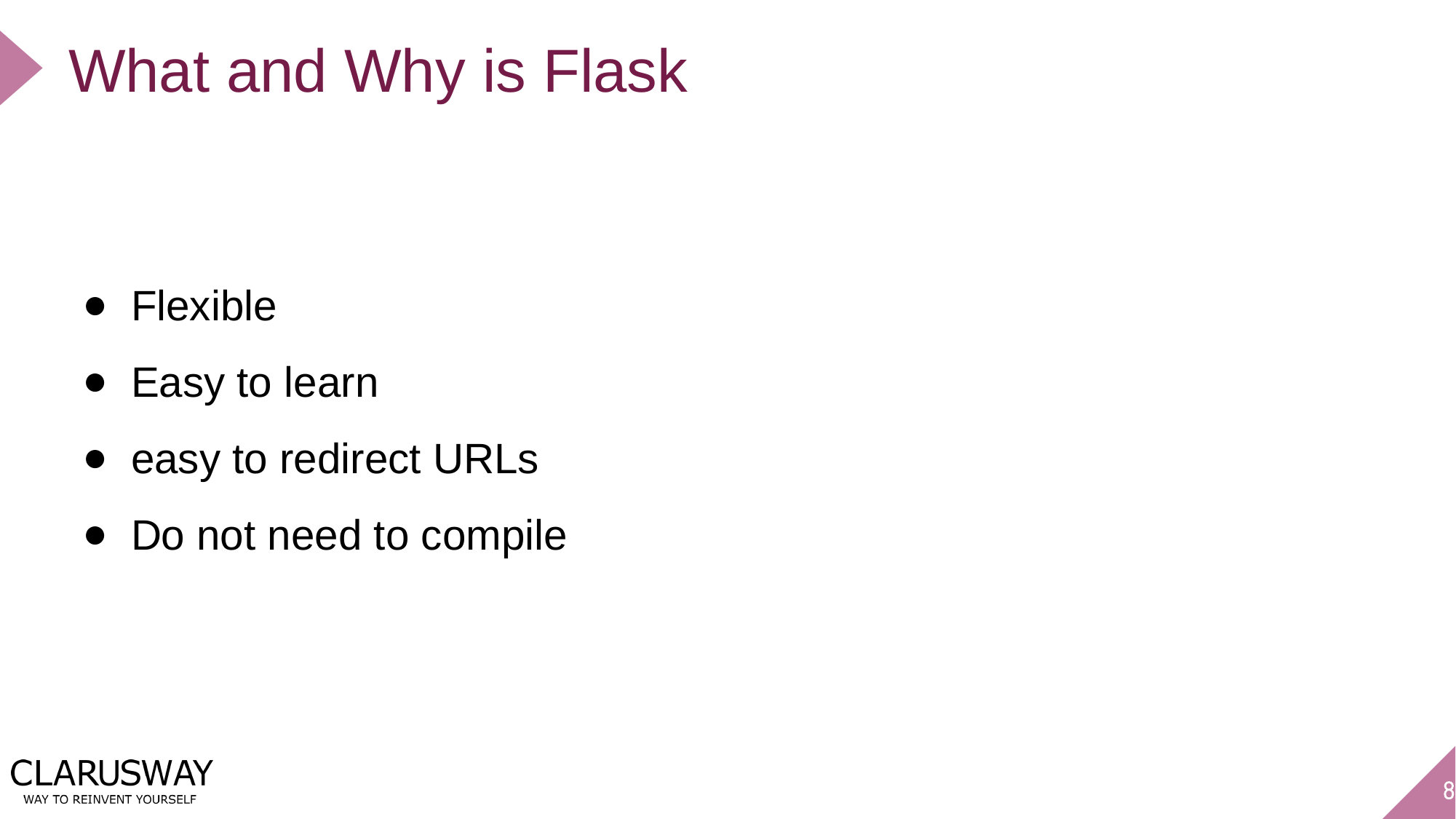

# What and Why is Flask

Flexible
Easy to learn
easy to redirect URLs
Do not need to compile

8